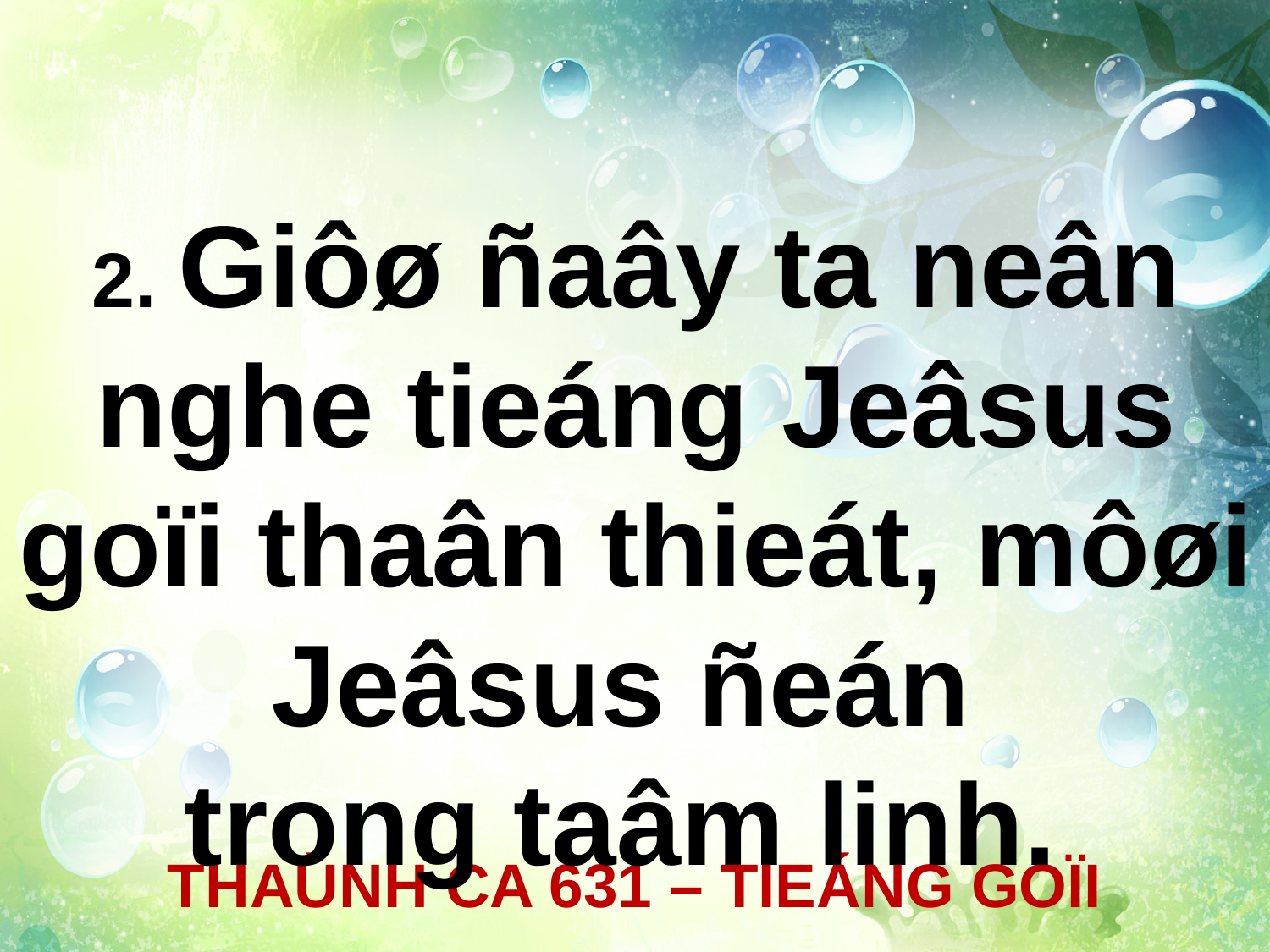

2. Giôø ñaây ta neân nghe tieáng Jeâsus goïi thaân thieát, môøi Jeâsus ñeán
trong taâm linh.
THAÙNH CA 631 – TIEÁNG GOÏI